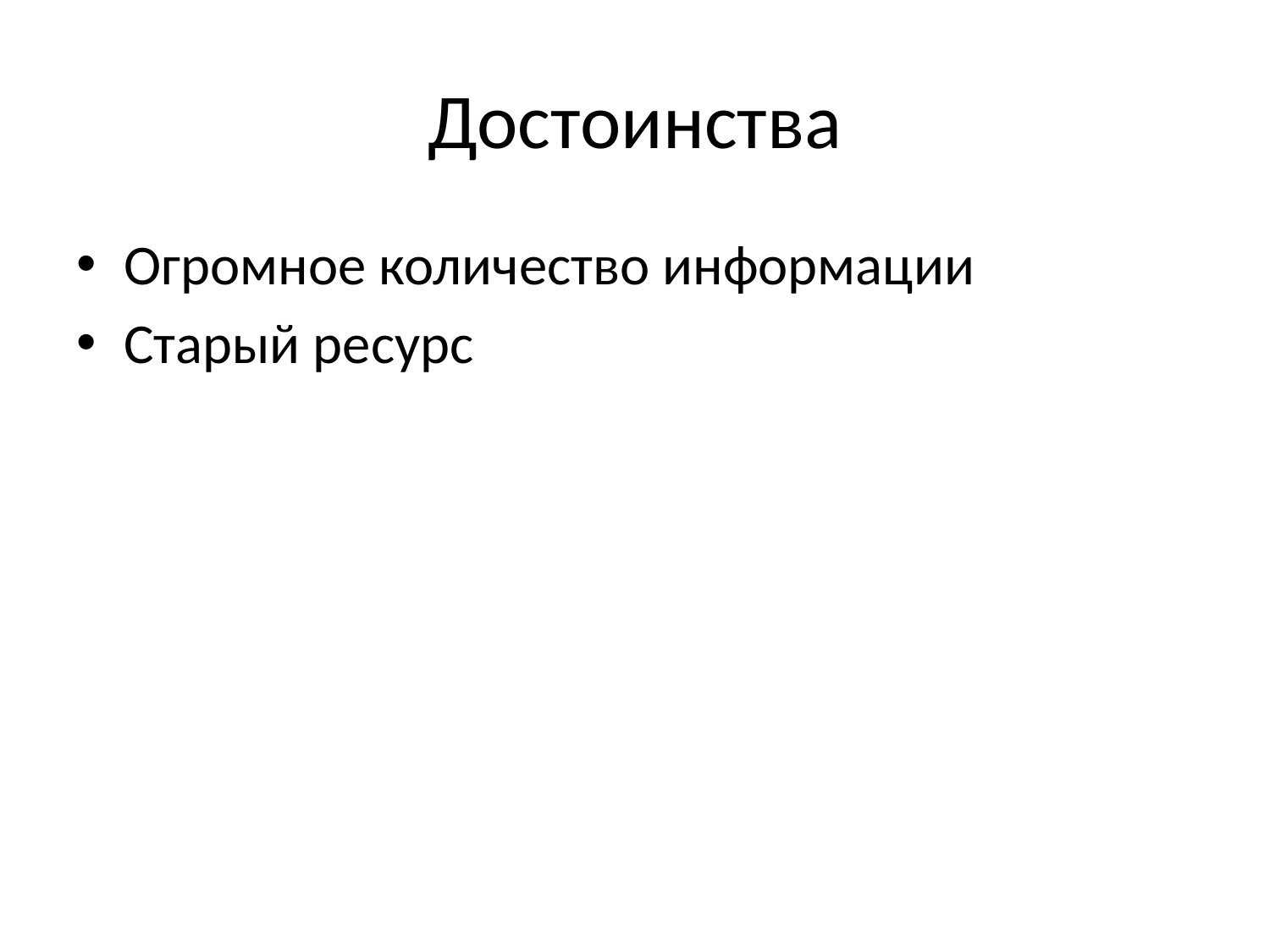

# Достоинства
Огромное количество информации
Старый ресурс